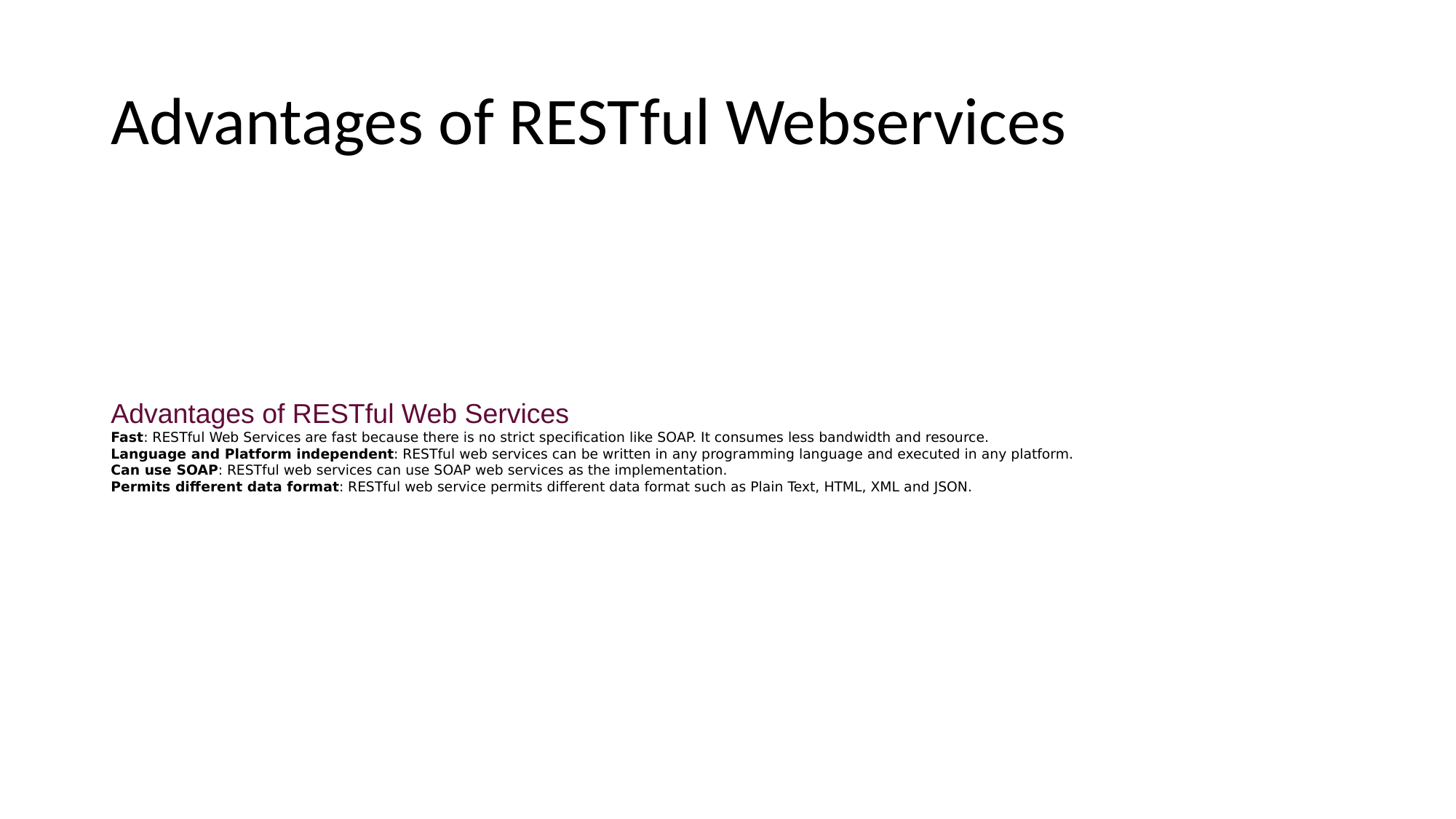

# Advantages of RESTful Webservices
Advantages of RESTful Web Services
Fast: RESTful Web Services are fast because there is no strict specification like SOAP. It consumes less bandwidth and resource.
Language and Platform independent: RESTful web services can be written in any programming language and executed in any platform.
Can use SOAP: RESTful web services can use SOAP web services as the implementation.
Permits different data format: RESTful web service permits different data format such as Plain Text, HTML, XML and JSON.